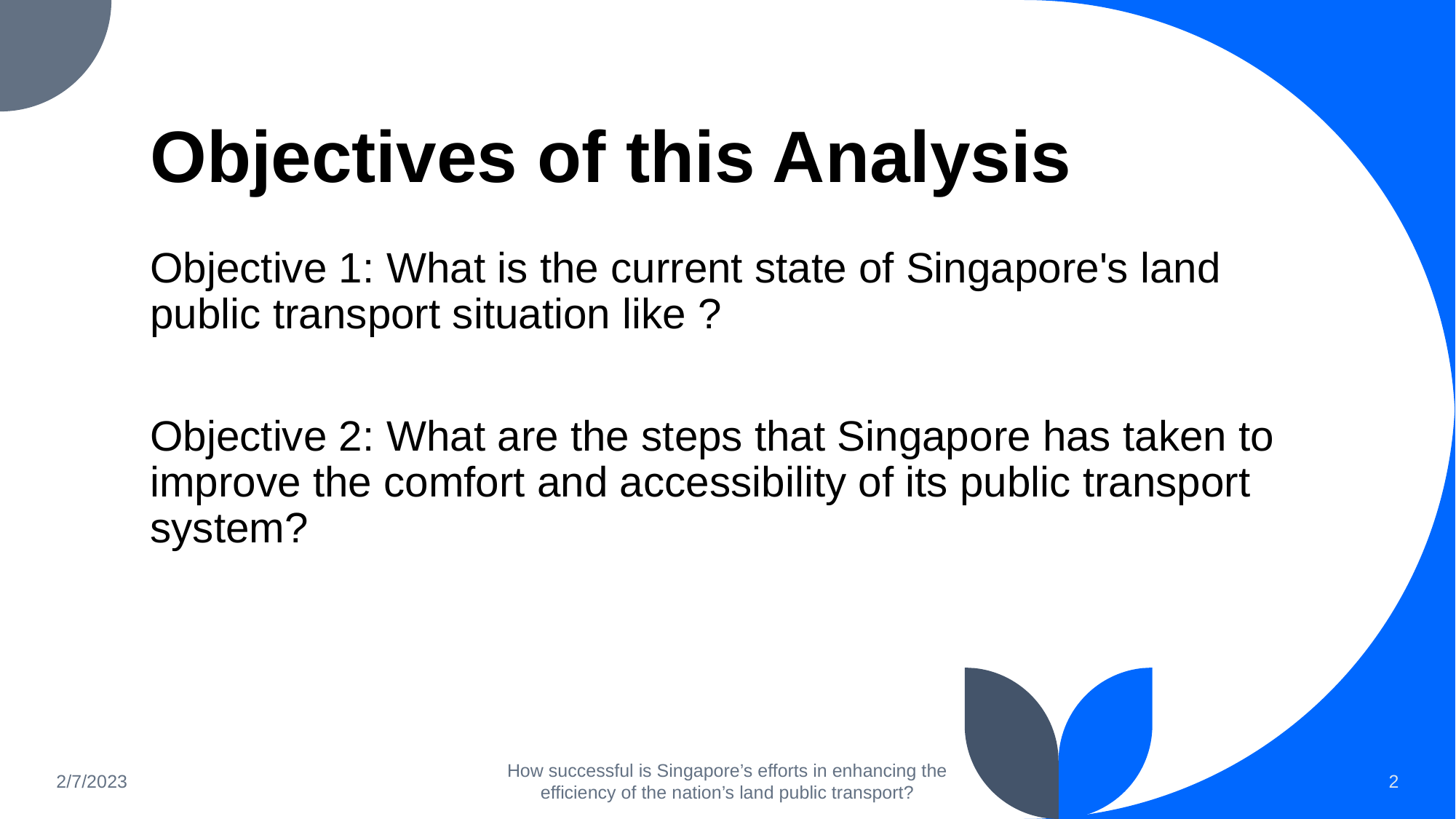

# Objectives of this Analysis
Objective 1: What is the current state of Singapore's land public transport situation like ?

Objective 2: What are the steps that Singapore has taken to improve the comfort and accessibility of its public transport system?
2/7/2023
How successful is Singapore’s efforts in enhancing the efficiency of the nation’s land public transport?
2